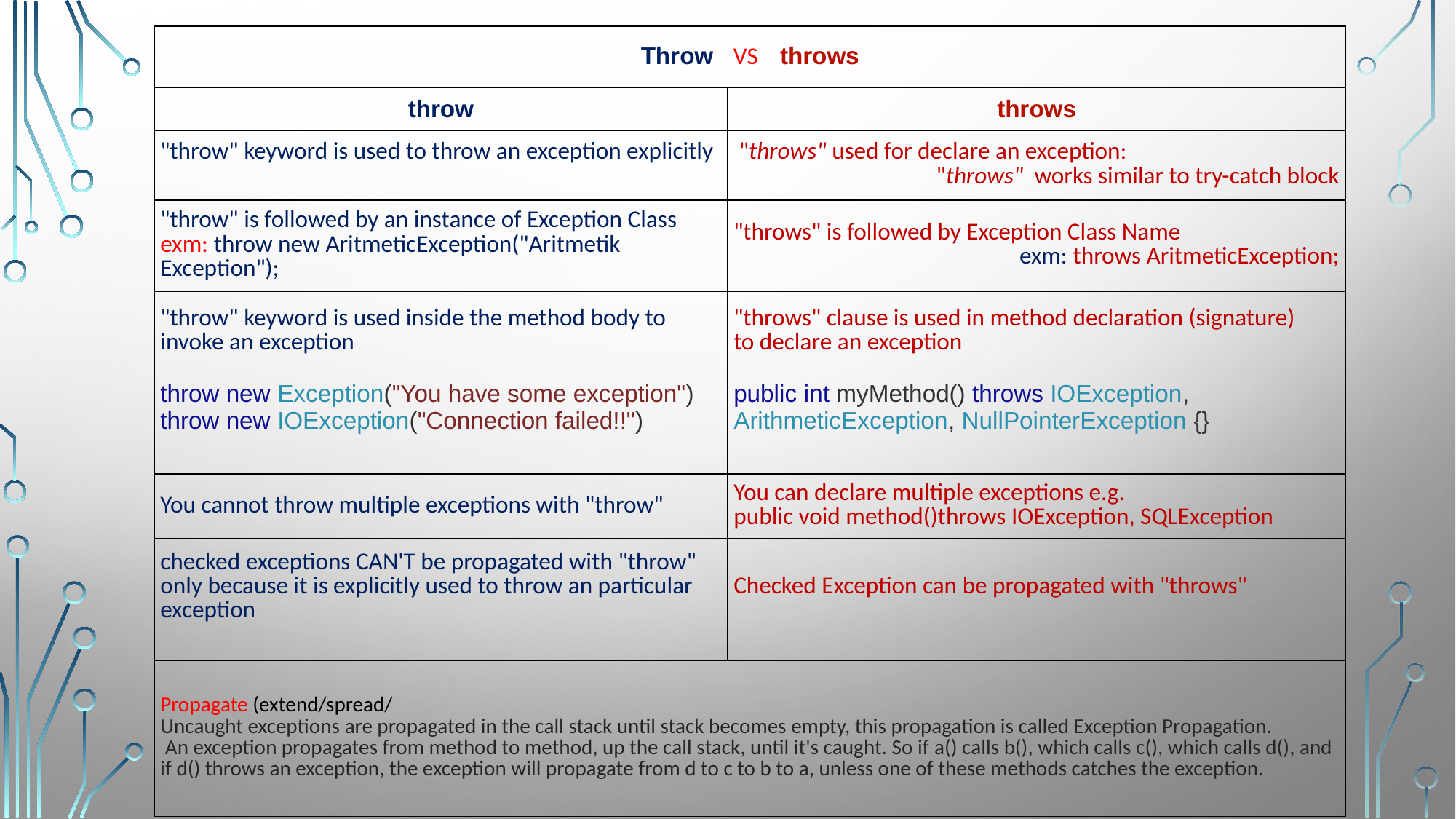

| Throw VS throws |  |
| --- | --- |
| throw | throws |
| "throw" keyword is used to throw an exception explicitly | "throws" used for declare an exception: "throws" works similar to try-catch block |
| "throw" is followed by an instance of Exception Class exm: throw new AritmeticException("Aritmetik Exception"); | "throws" is followed by Exception Class Name exm: throws AritmeticException; |
| "throw" keyword is used inside the method body to invoke an exception   throw new Exception("You have some exception") throw new IOException("Connection failed!!") | "throws" clause is used in method declaration (signature) to declare an exception   public int myMethod() throws IOException, ArithmeticException, NullPointerException {} |
| You cannot throw multiple exceptions with "throw" | You can declare multiple exceptions e.g. public void method()throws IOException, SQLException |
| checked exceptions CAN'T be propagated with "throw" only because it is explicitly used to throw an particular exception | Checked Exception can be propagated with "throws" |
| Propagate (extend/spread/ Uncaught exceptions are propagated in the call stack until stack becomes empty, this propagation is called Exception Propagation.  An exception propagates from method to method, up the call stack, until it's caught. So if a() calls b(), which calls c(), which calls d(), and if d() throws an exception, the exception will propagate from d to c to b to a, unless one of these methods catches the exception. |  |